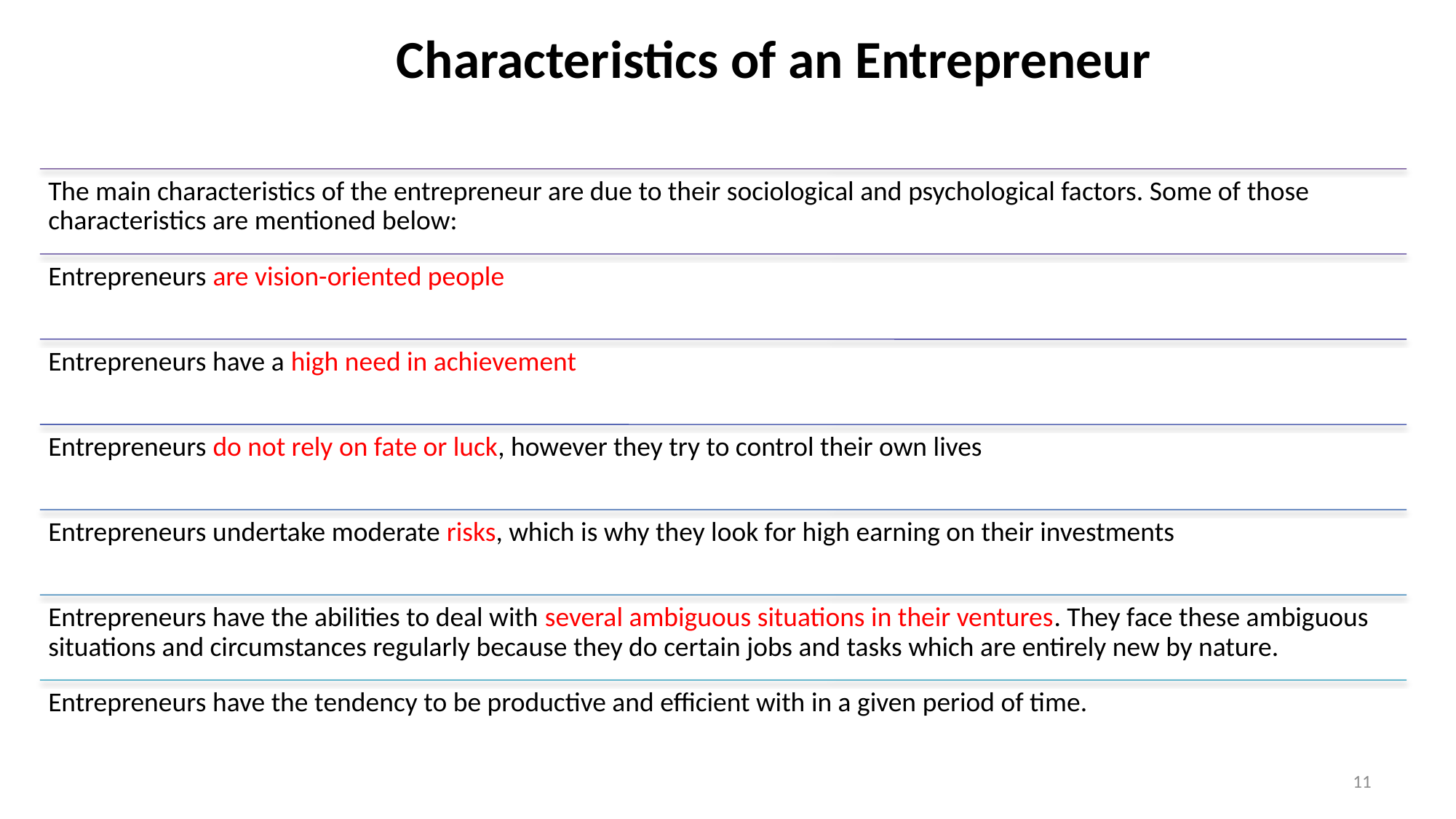

# Characteristics of an Entrepreneur
The main characteristics of the entrepreneur are due to their sociological and psychological factors. Some of those characteristics are mentioned below:
Entrepreneurs are vision-oriented people
Entrepreneurs have a high need in achievement
Entrepreneurs do not rely on fate or luck, however they try to control their own lives
Entrepreneurs undertake moderate risks, which is why they look for high earning on their investments
Entrepreneurs have the abilities to deal with several ambiguous situations in their ventures. They face these ambiguous situations and circumstances regularly because they do certain jobs and tasks which are entirely new by nature.
Entrepreneurs have the tendency to be productive and efficient with in a given period of time.
11